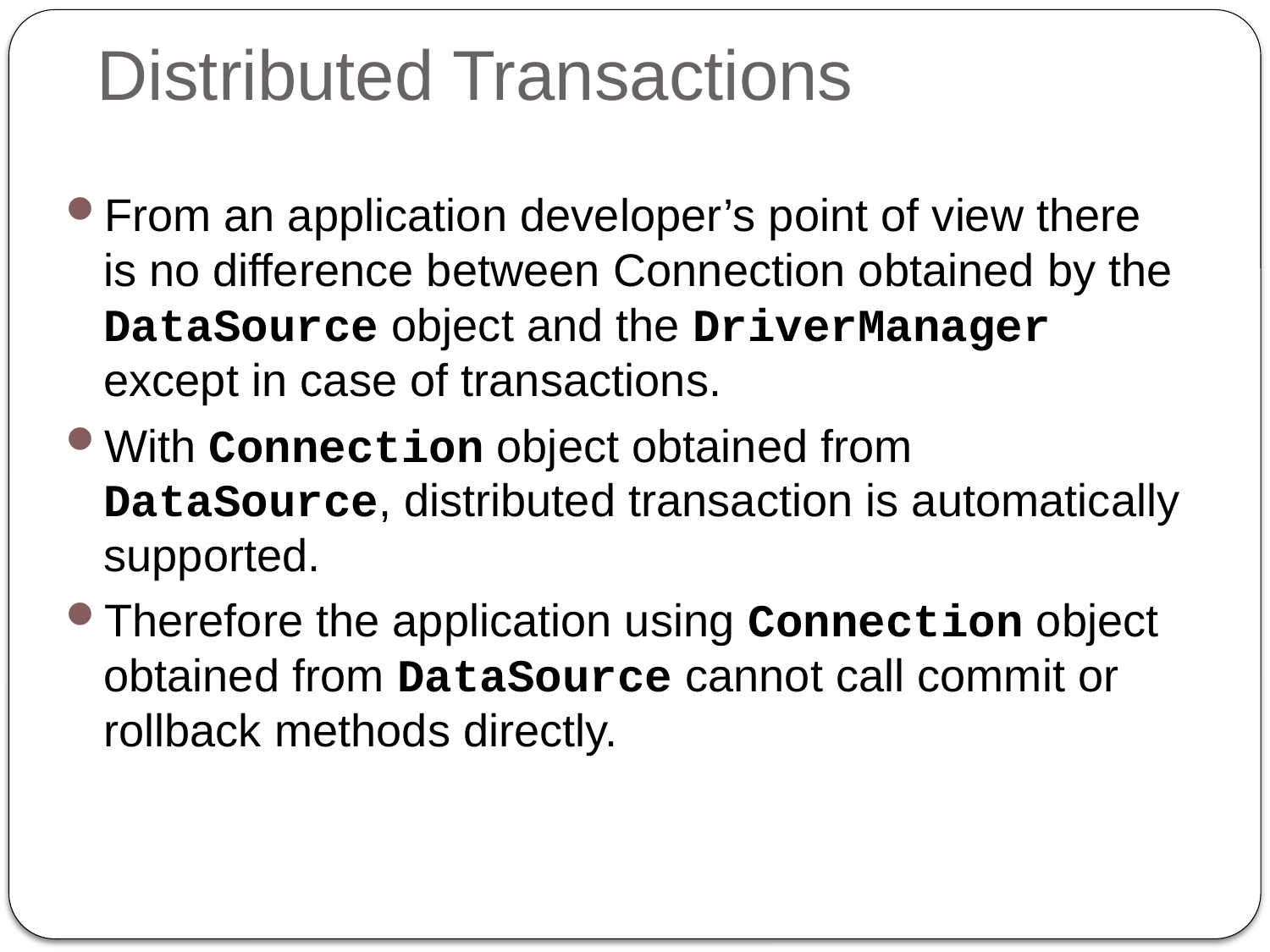

# Distributed Transactions
From an application developer’s point of view there is no difference between Connection obtained by the DataSource object and the DriverManager except in case of transactions.
With Connection object obtained from DataSource, distributed transaction is automatically supported.
Therefore the application using Connection object obtained from DataSource cannot call commit or rollback methods directly.